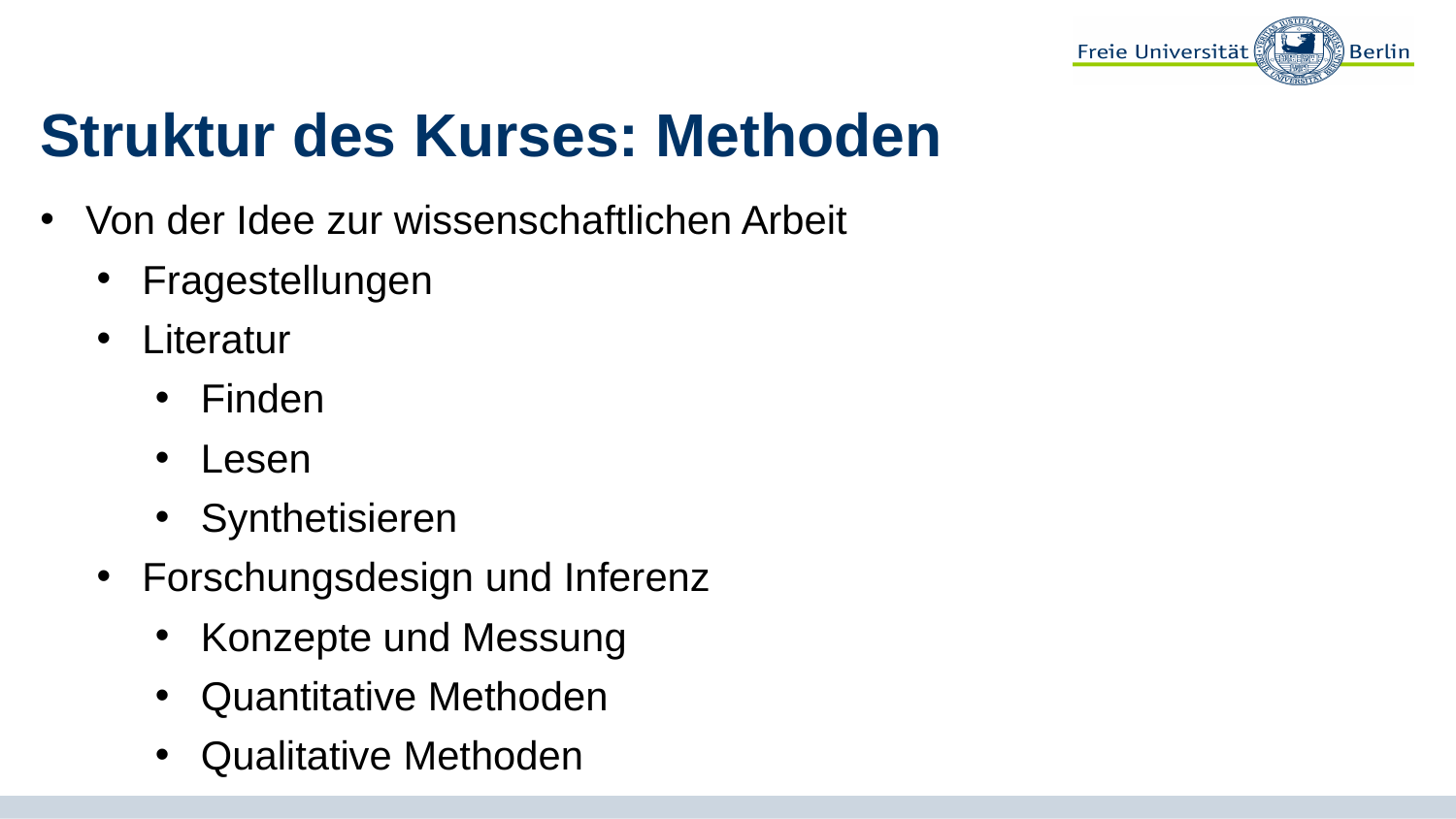

# Struktur des Kurses: Methoden
Von der Idee zur wissenschaftlichen Arbeit
Fragestellungen
Literatur
Finden
Lesen
Synthetisieren
Forschungsdesign und Inferenz
Konzepte und Messung
Quantitative Methoden
Qualitative Methoden